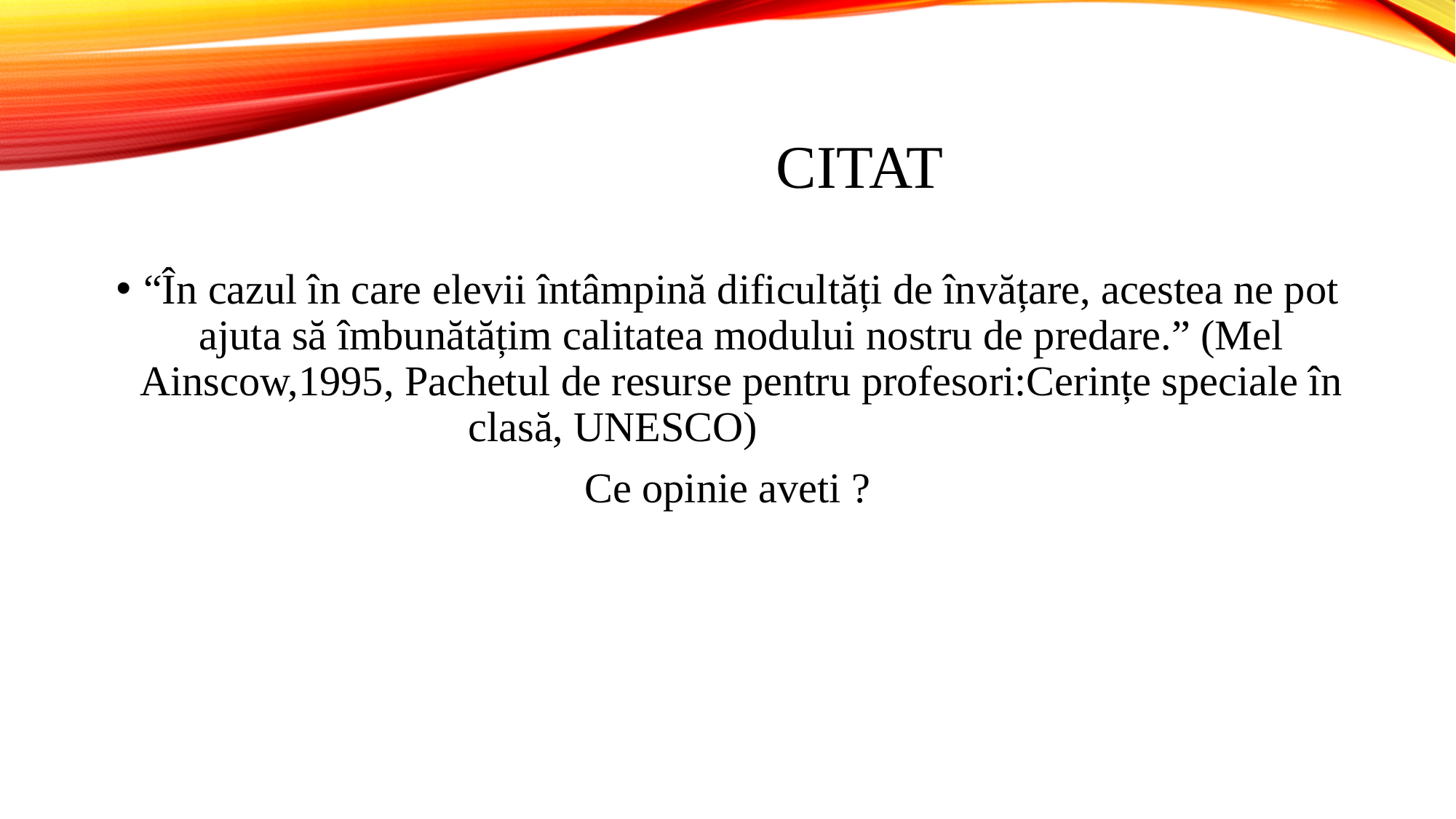

# CITAT
“În cazul în care elevii întâmpină dificultăți de învățare, acestea ne pot ajuta să îmbunătățim calitatea modului nostru de predare.” (Mel Ainscow,1995, Pachetul de resurse pentru profesori:Cerințe speciale în clasă, UNESCO)
Ce opinie aveti ?